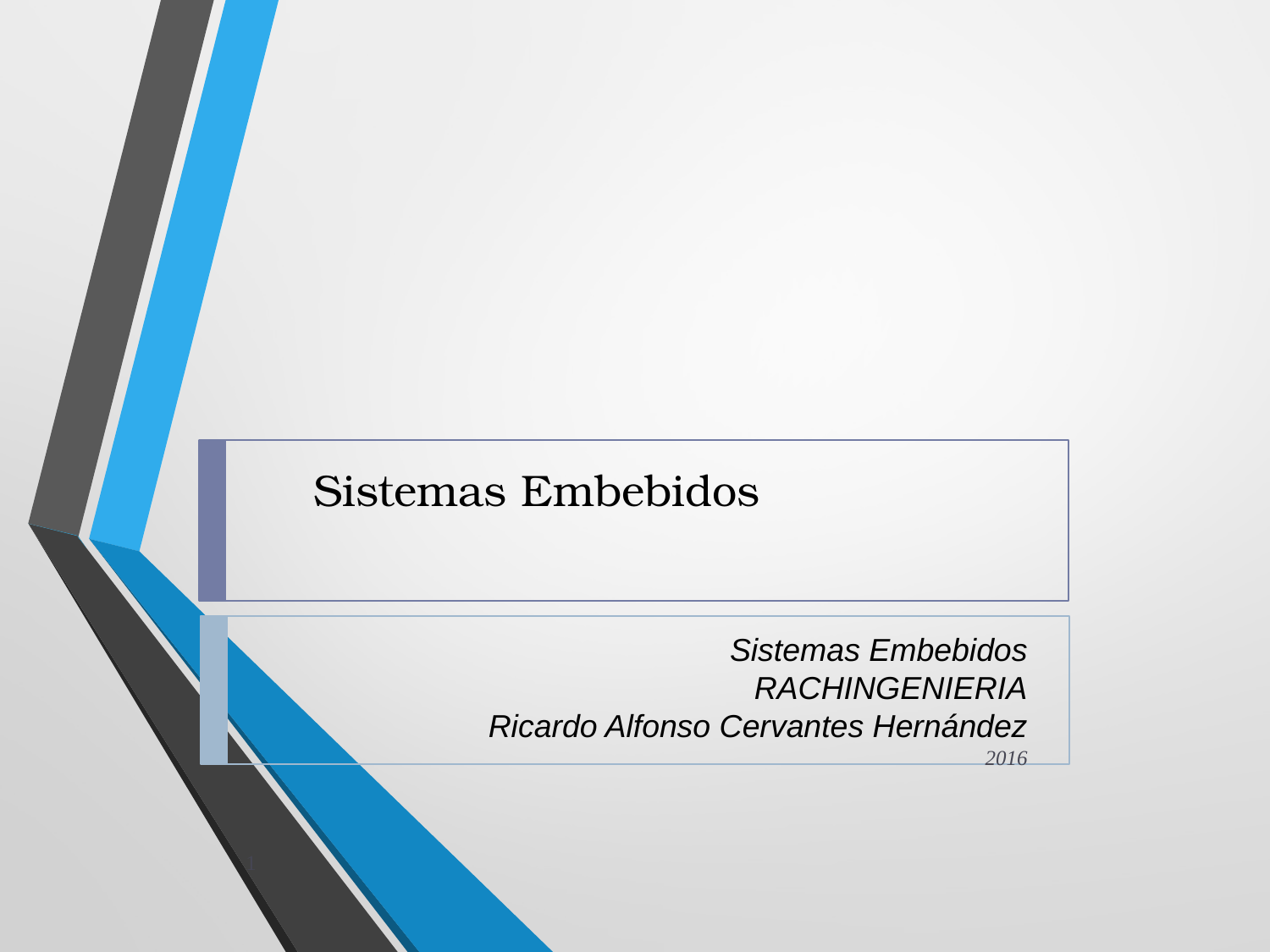

Sistemas Embebidos

		 Sistemas Embebidos
RACHINGENIERIA
Ricardo Alfonso Cervantes Hernández
2016

1